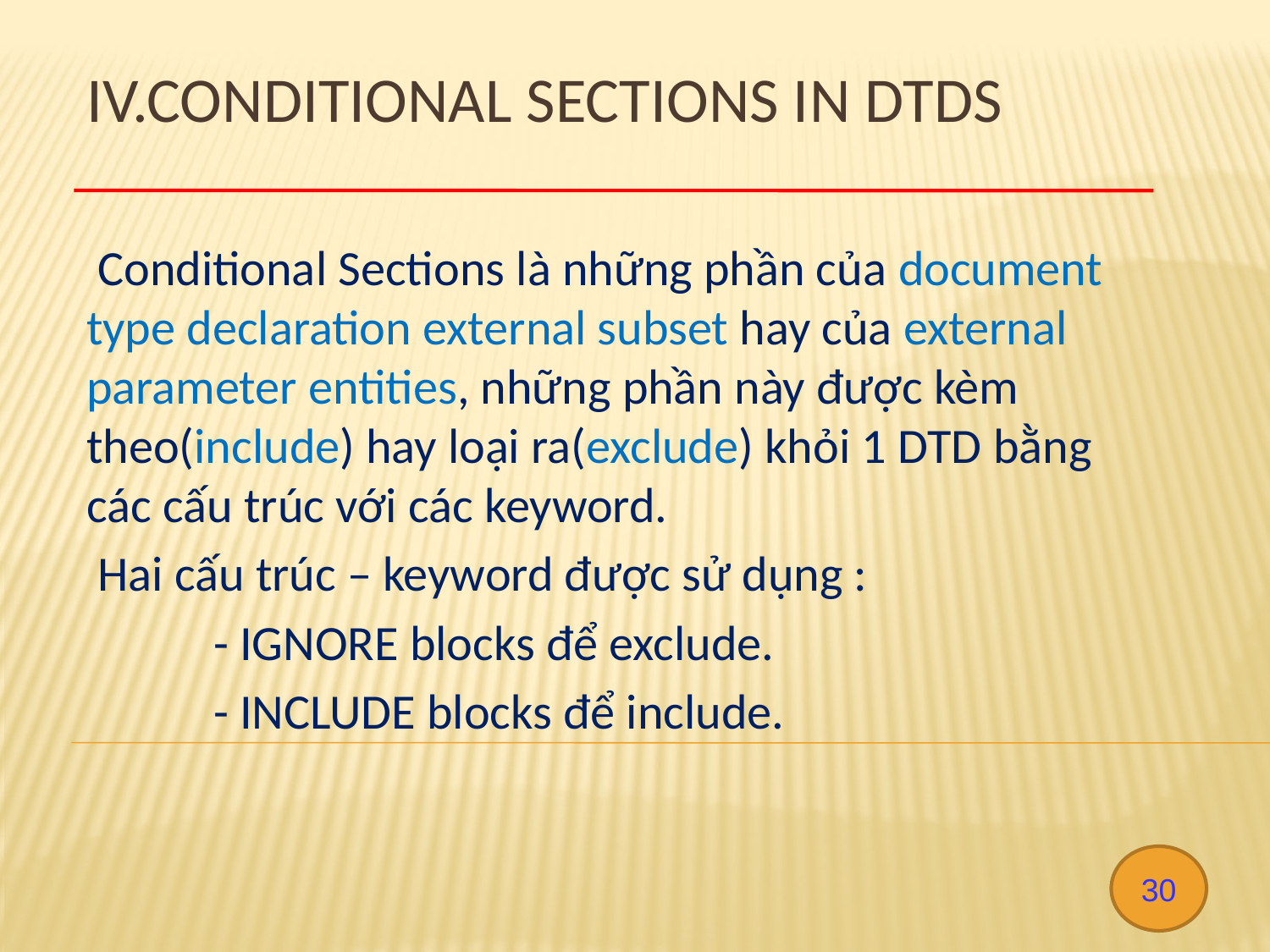

# IV.CONDITIONAL SECTIONS IN DTDS
 Conditional Sections là những phần của document type declaration external subset hay của external parameter entities, những phần này được kèm theo(include) hay loại ra(exclude) khỏi 1 DTD bằng các cấu trúc với các keyword.
 Hai cấu trúc – keyword được sử dụng :
	- IGNORE blocks để exclude.
	- INCLUDE blocks để include.

30